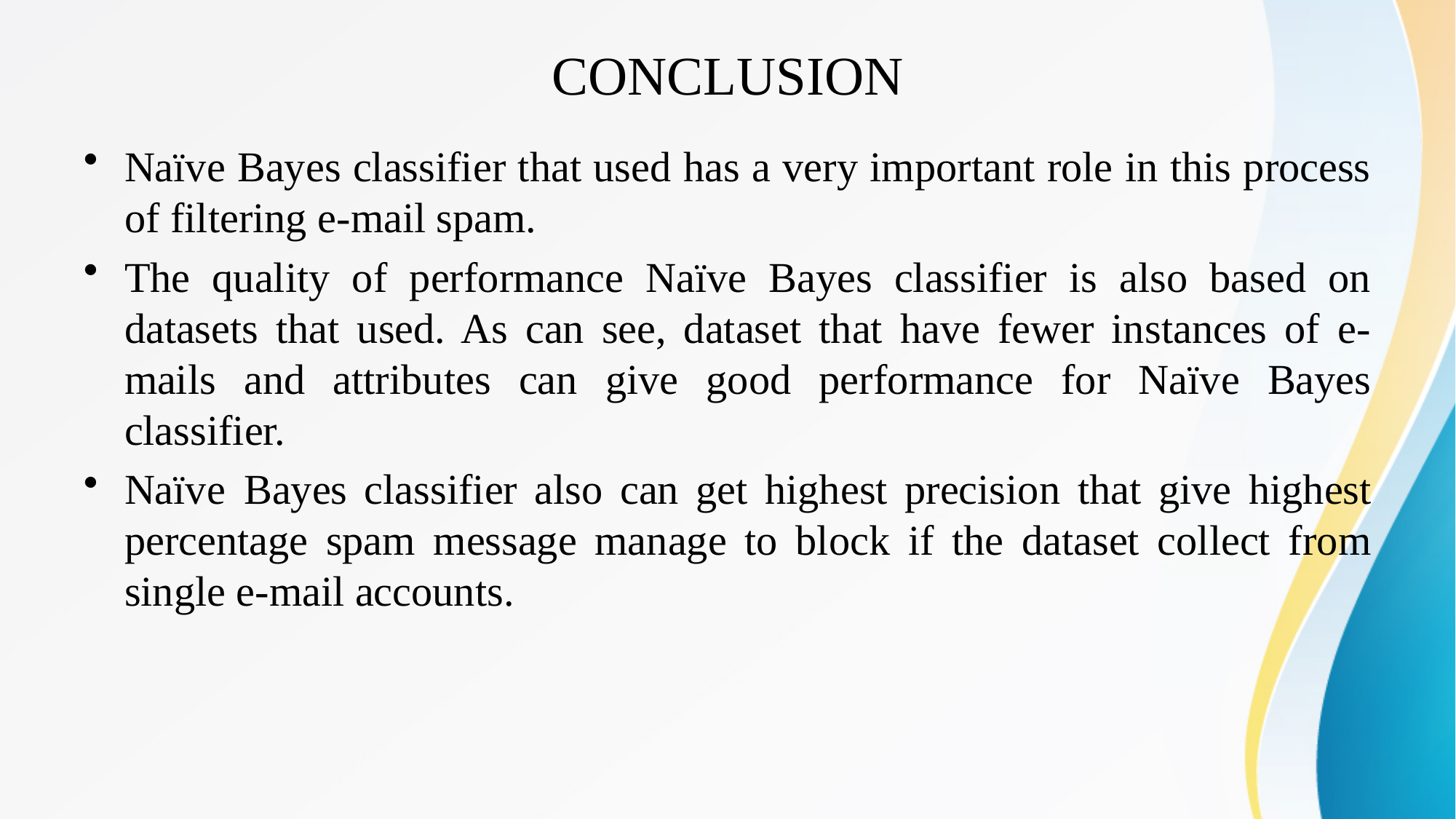

# CONCLUSION
Naïve Bayes classifier that used has a very important role in this process of filtering e-mail spam.
The quality of performance Naïve Bayes classifier is also based on datasets that used. As can see, dataset that have fewer instances of e-mails and attributes can give good performance for Naïve Bayes classifier.
Naïve Bayes classifier also can get highest precision that give highest percentage spam message manage to block if the dataset collect from single e-mail accounts.
14